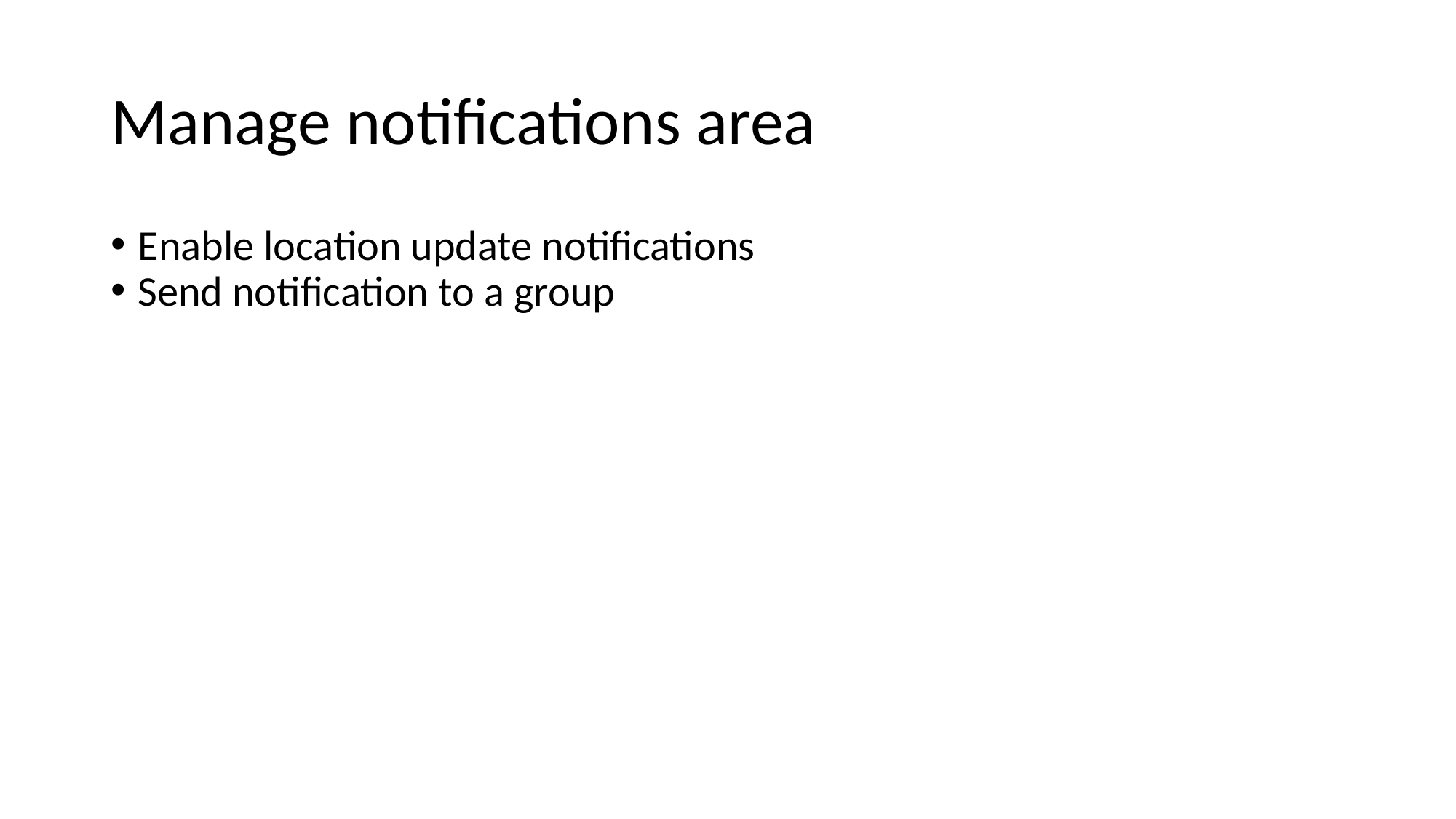

Manage notifications area
Enable location update notifications
Send notification to a group